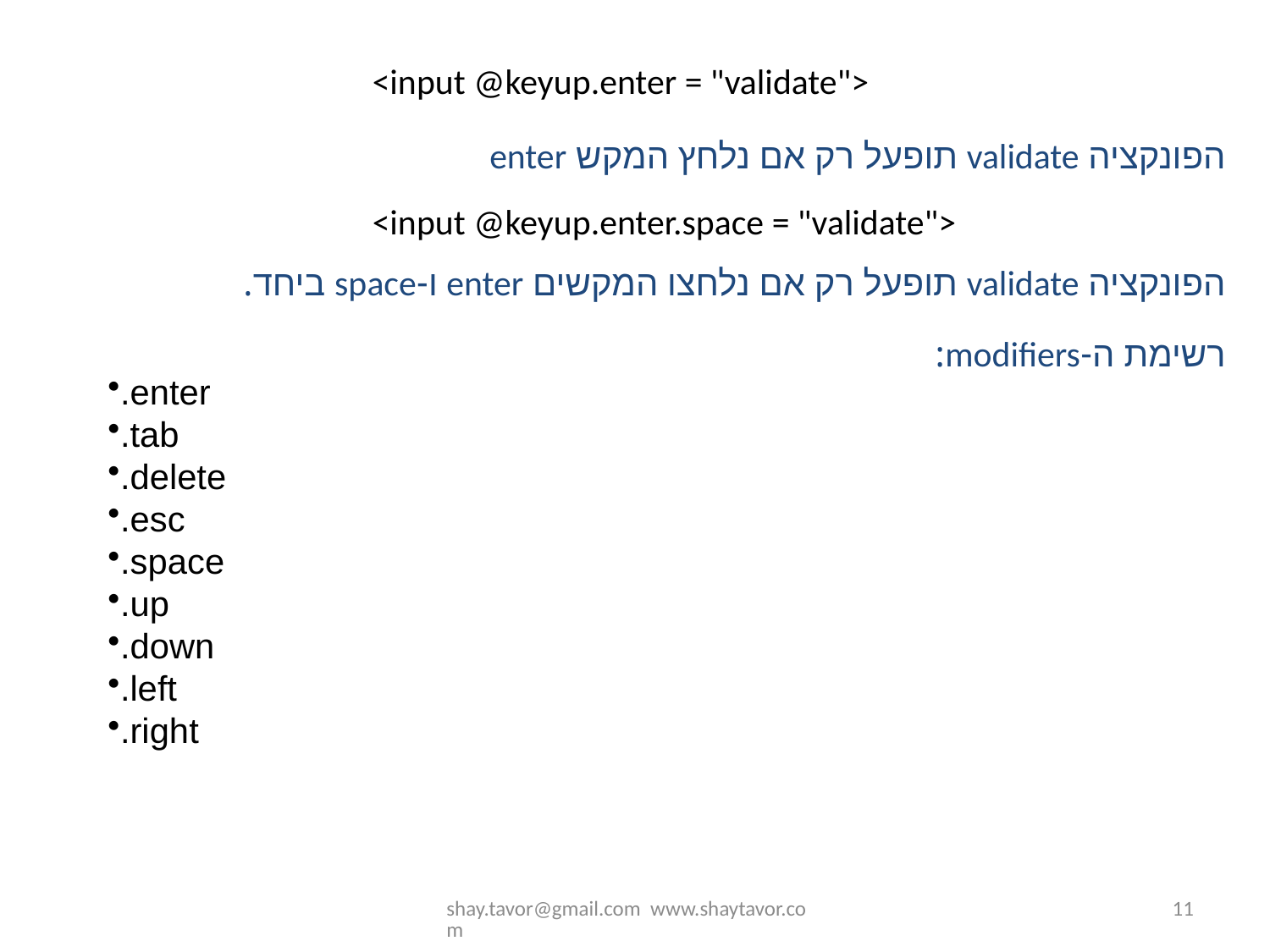

<input @keyup.enter = "validate">
הפונקציה validate תופעל רק אם נלחץ המקש enter
<input @keyup.enter.space = "validate">
הפונקציה validate תופעל רק אם נלחצו המקשים enter ו-space ביחד.
רשימת ה-modifiers:

.enter
.tab
.delete
.esc
.space
.up
.down
.left
.right

shay.tavor@gmail.com  www.shaytavor.com
11